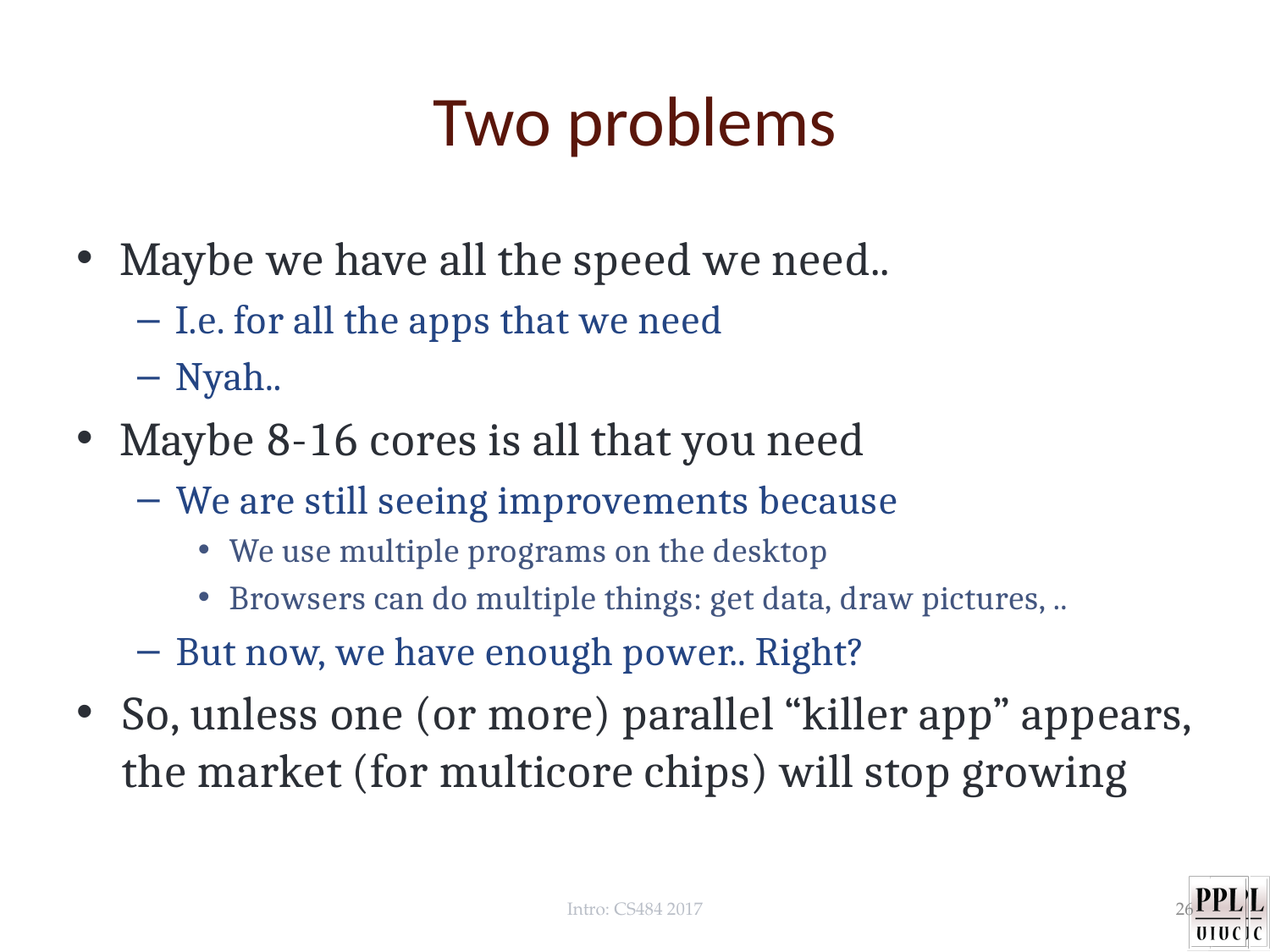

# Two problems
Maybe we have all the speed we need..
I.e. for all the apps that we need
Nyah..
Maybe 8-16 cores is all that you need
We are still seeing improvements because
We use multiple programs on the desktop
Browsers can do multiple things: get data, draw pictures, ..
But now, we have enough power.. Right?
So, unless one (or more) parallel “killer app” appears, the market (for multicore chips) will stop growing
Intro: CS484 2017
26